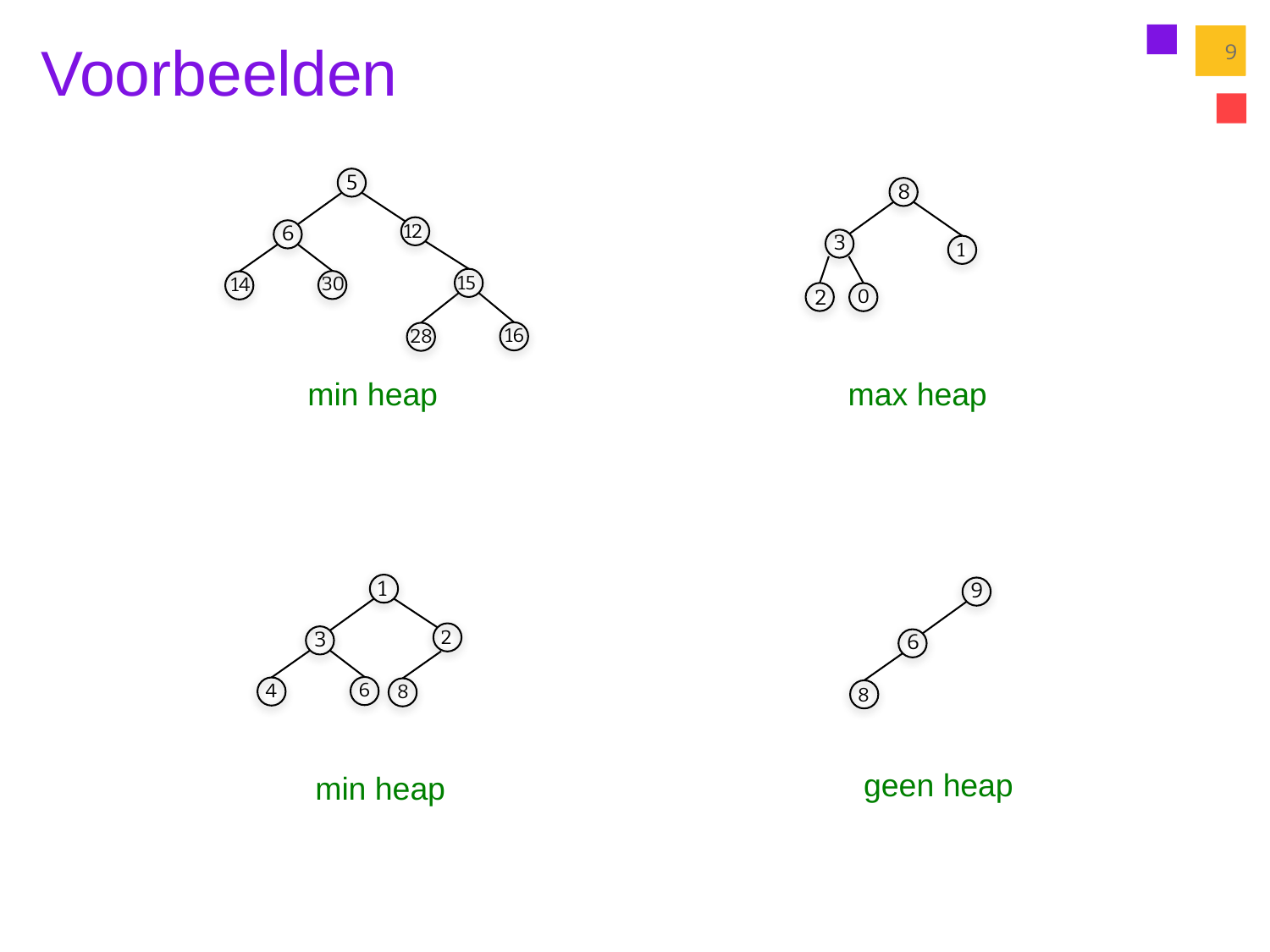

# Voorbeelden
9
5

8

12
6

3

1

15
30
14

2
0

16
28

min heap
max heap
1
9

2
3
6

6
4
8
8

 geen heap
min heap